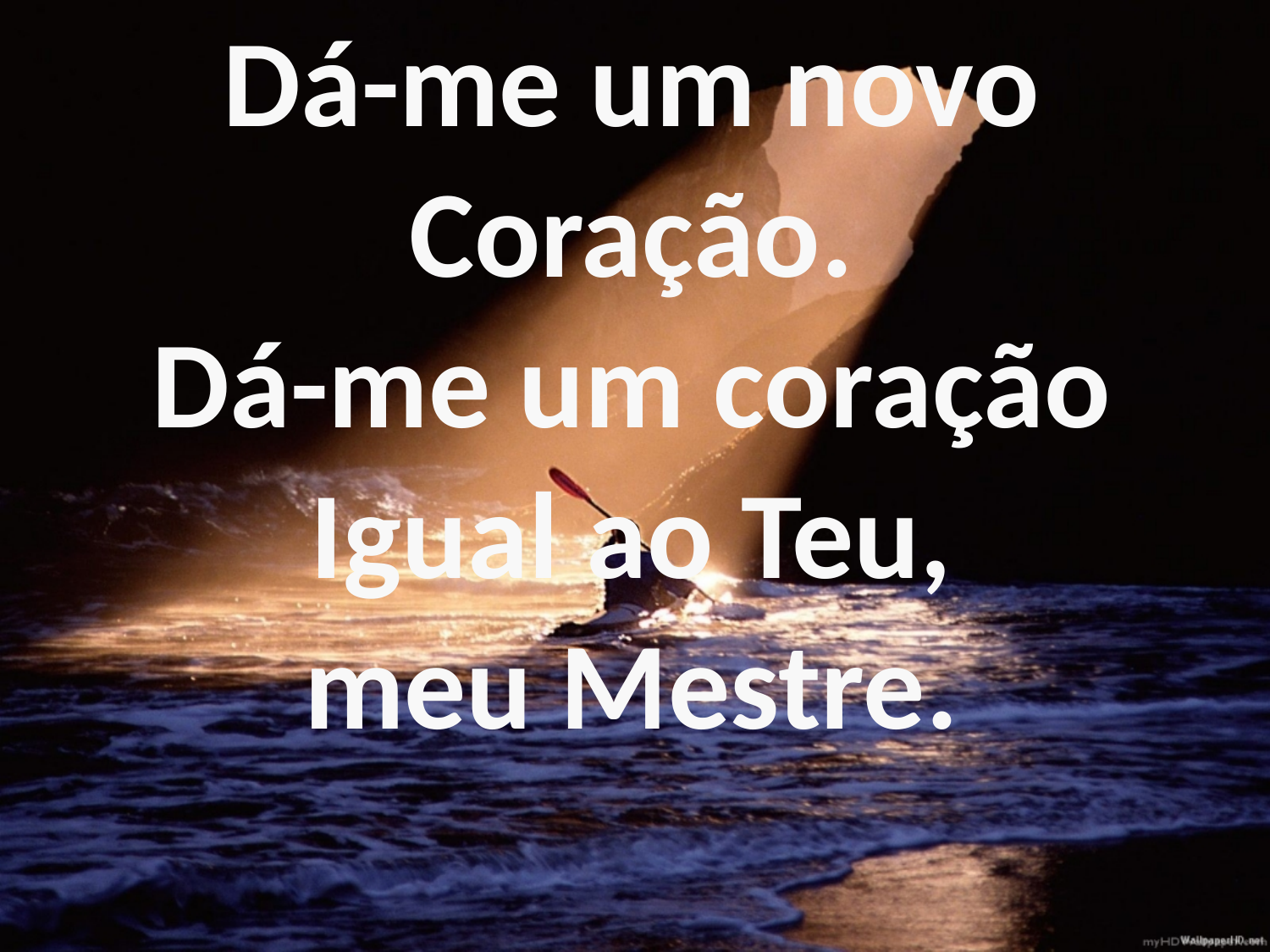

Dá-me um novo
Coração.
Dá-me um coração
Igual ao Teu,
meu Mestre.